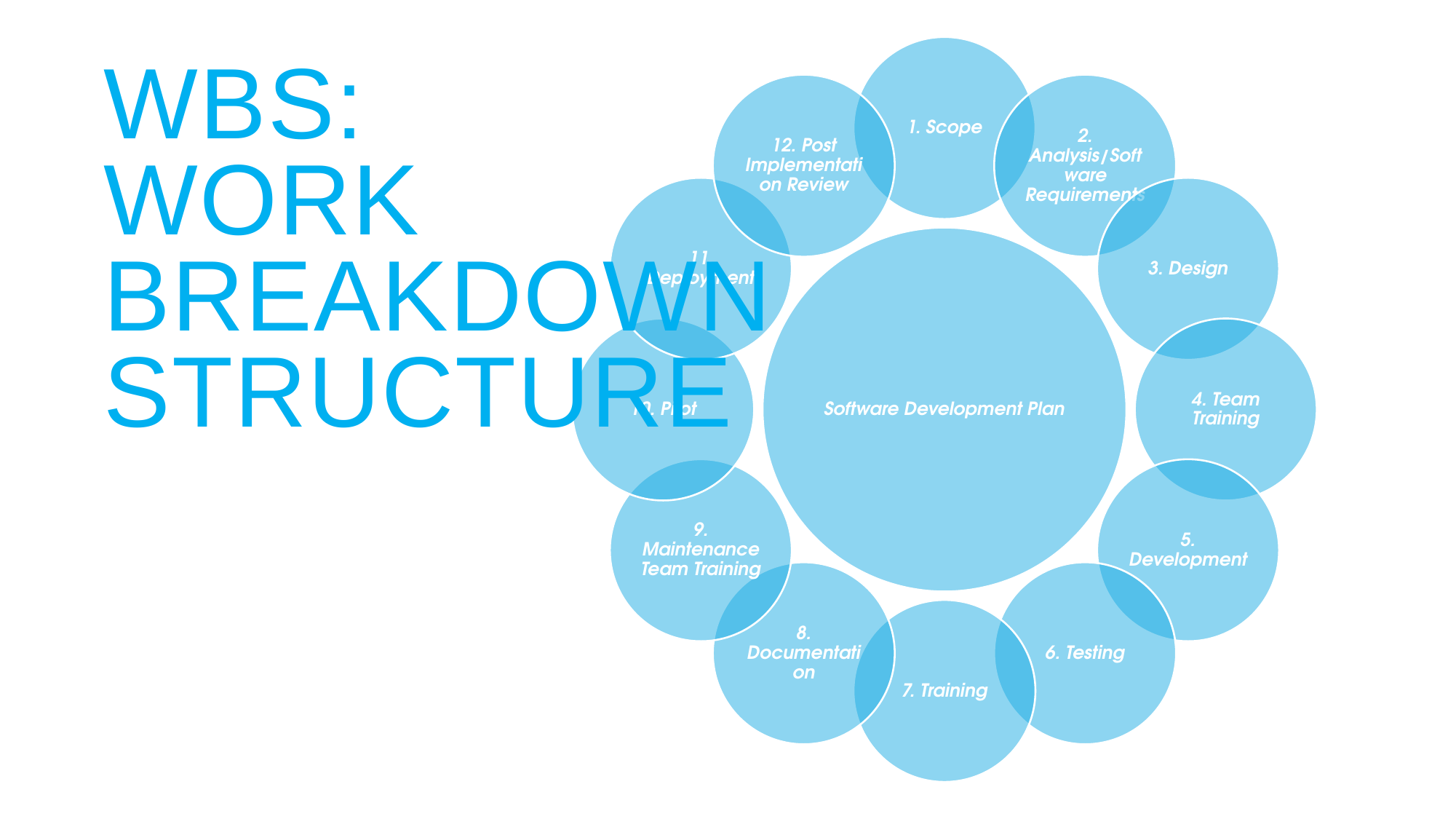

Software Development Plan
1. Scope
2. Analysis/Software Requirements
3. Design
4. Team Training
5. Development
6. Testing
7. Training
8. Documentation
9. Maintenance Team Training
10. Pilot
11. Deployment
12. Post Implementation Review
WBS:
Work
Breakdown
Structure